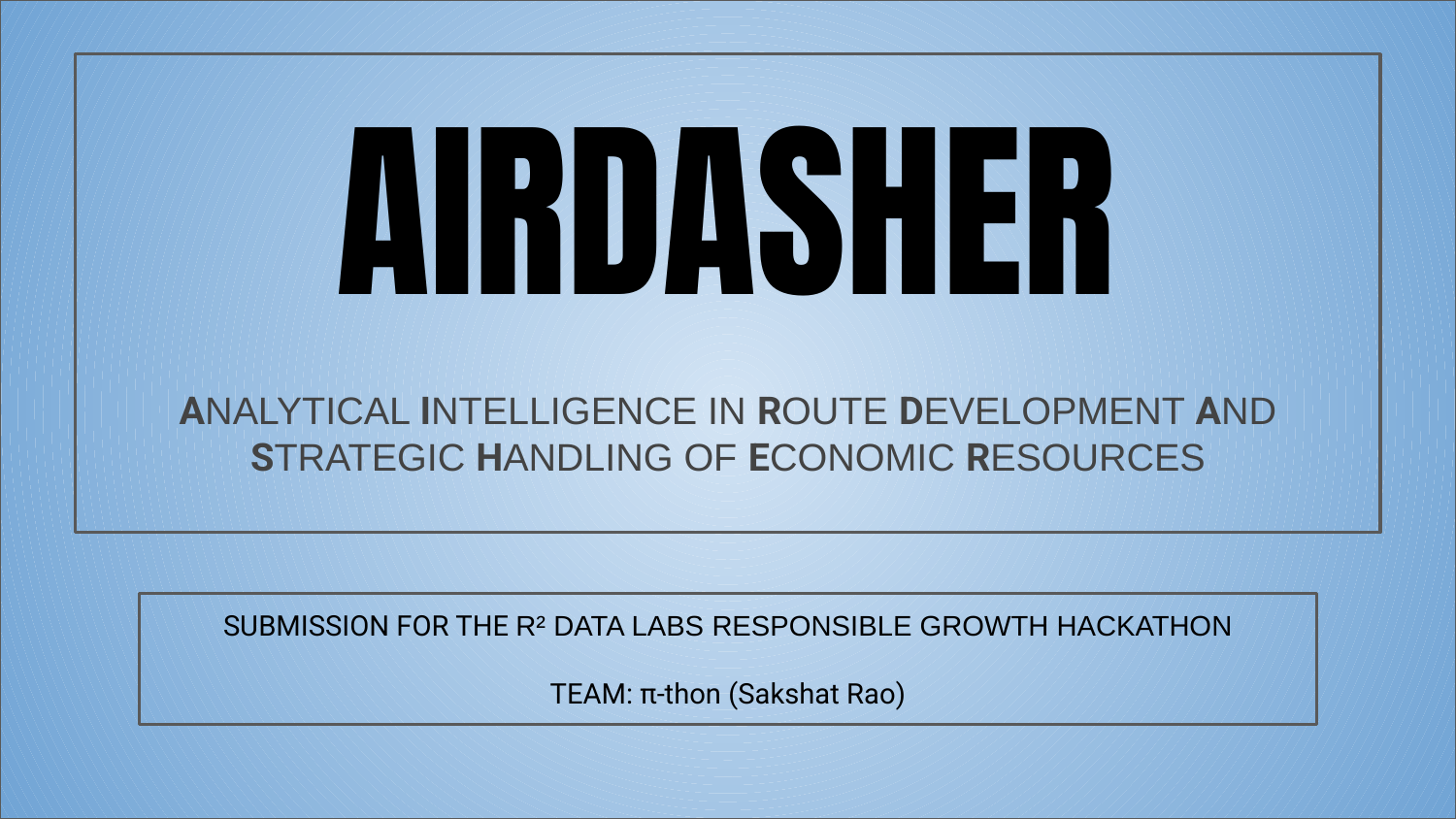

AIRDASHER
ANALYTICAL INTELLIGENCE IN ROUTE DEVELOPMENT AND STRATEGIC HANDLING OF ECONOMIC RESOURCES
SUBMISSION FOR THE R² DATA LABS RESPONSIBLE GROWTH HACKATHON

TEAM: π-thon (Sakshat Rao)